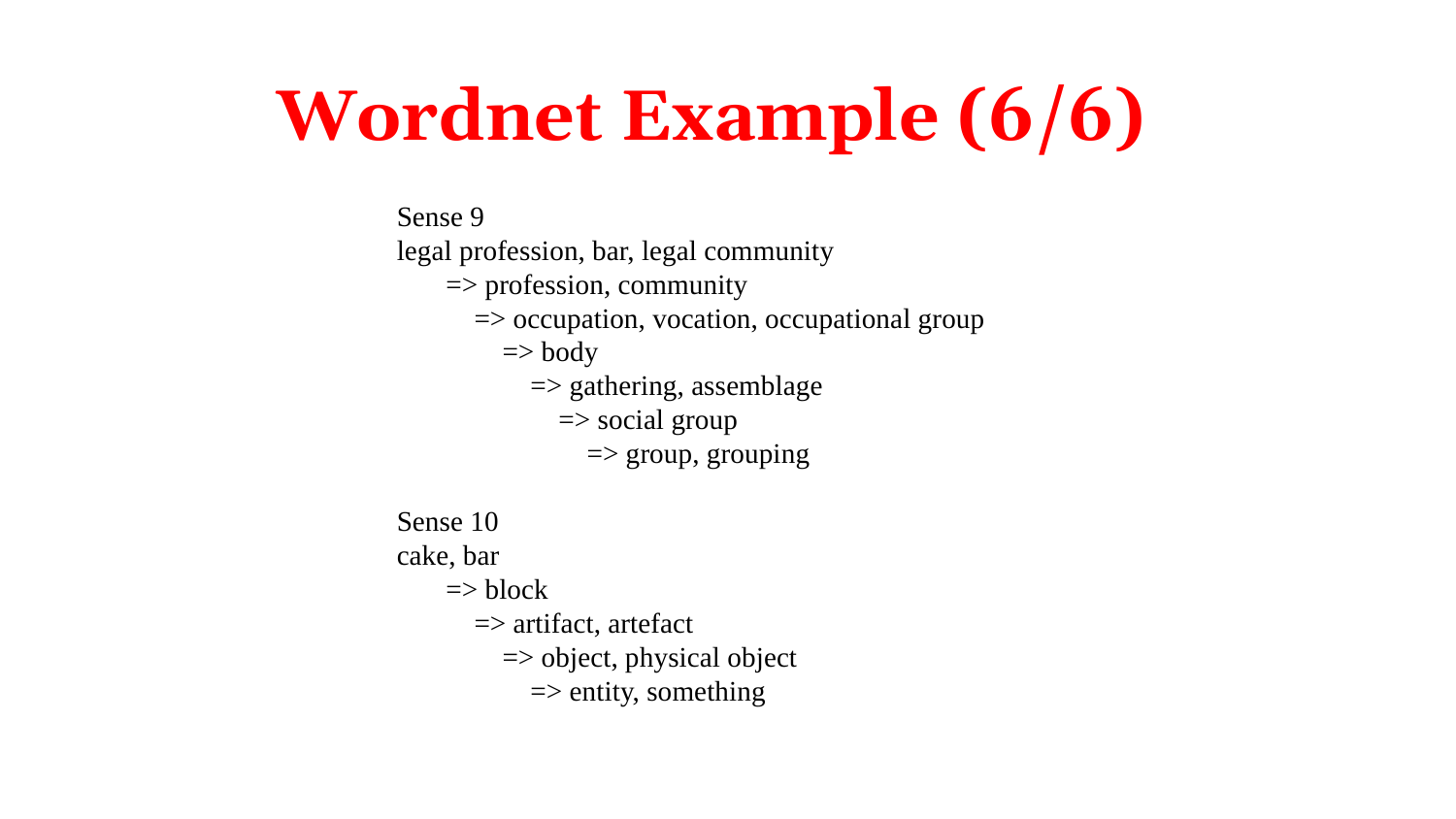

# Wordnet Example (6/6)
Sense 9
legal profession, bar, legal community
       => profession, community
           => occupation, vocation, occupational group
               => body
                   => gathering, assemblage
                       => social group
                           => group, grouping

Sense 10
cake, bar
       => block
           => artifact, artefact
               => object, physical object
                   => entity, something